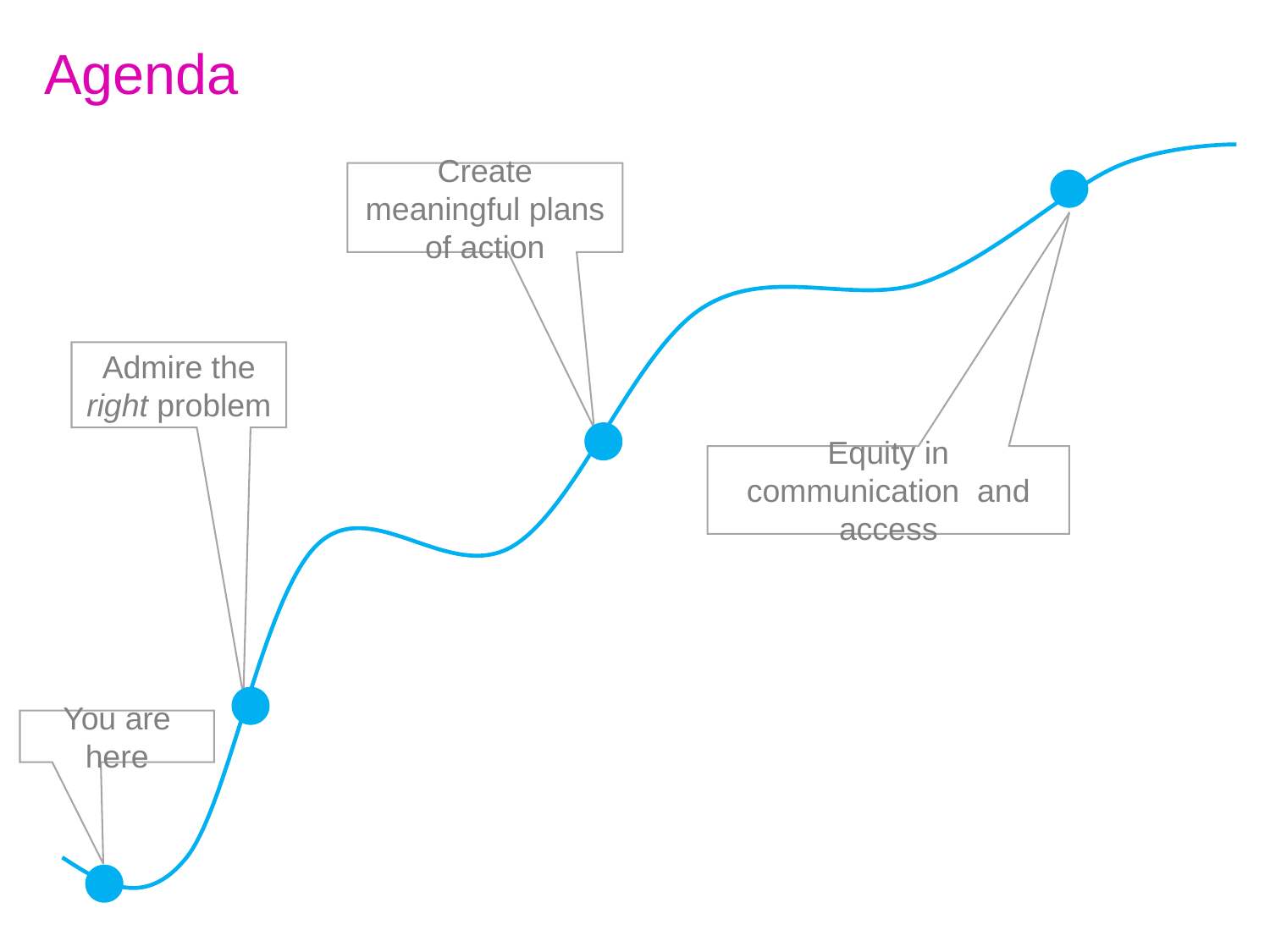

Agenda

Create meaningful plans of action

Admire the right problem

Equity in communication  and access

You are here